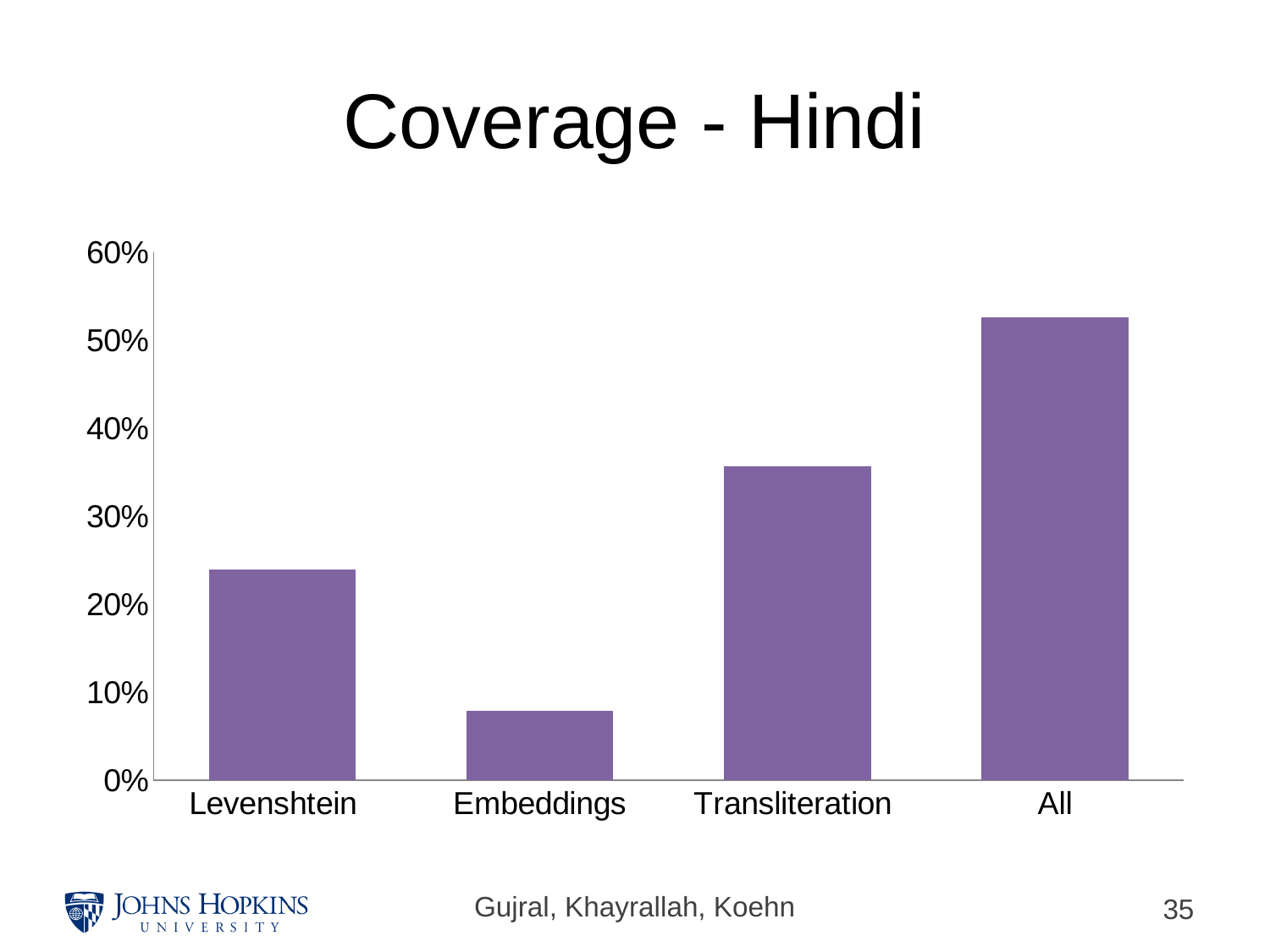

# Coverage - Hindi

### Chart

| Category | BLEU   |
|---|---|
| Levenshtein   | 0.239 |
|  Embeddings  | 0.079 |
| Transliteration  | 0.357 |
| All | 0.526 |
Gujral, Khayrallah, Koehn